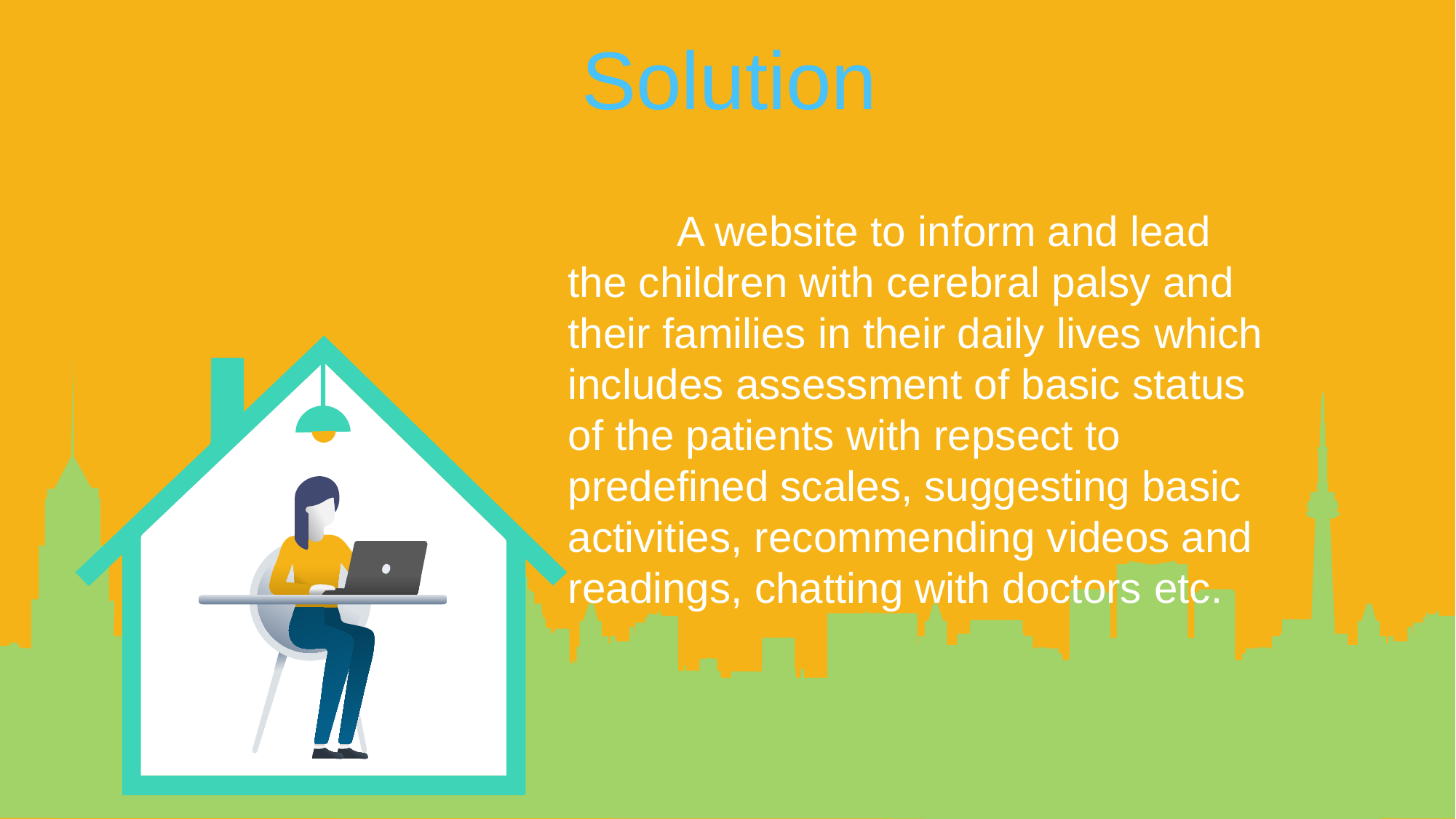

Solution

	A website to inform and lead the children with cerebral palsy and their families in their daily lives which includes assessment of basic status of the patients with repsect to predefined scales, suggesting basic activities, recommending videos and readings, chatting with doctors etc.